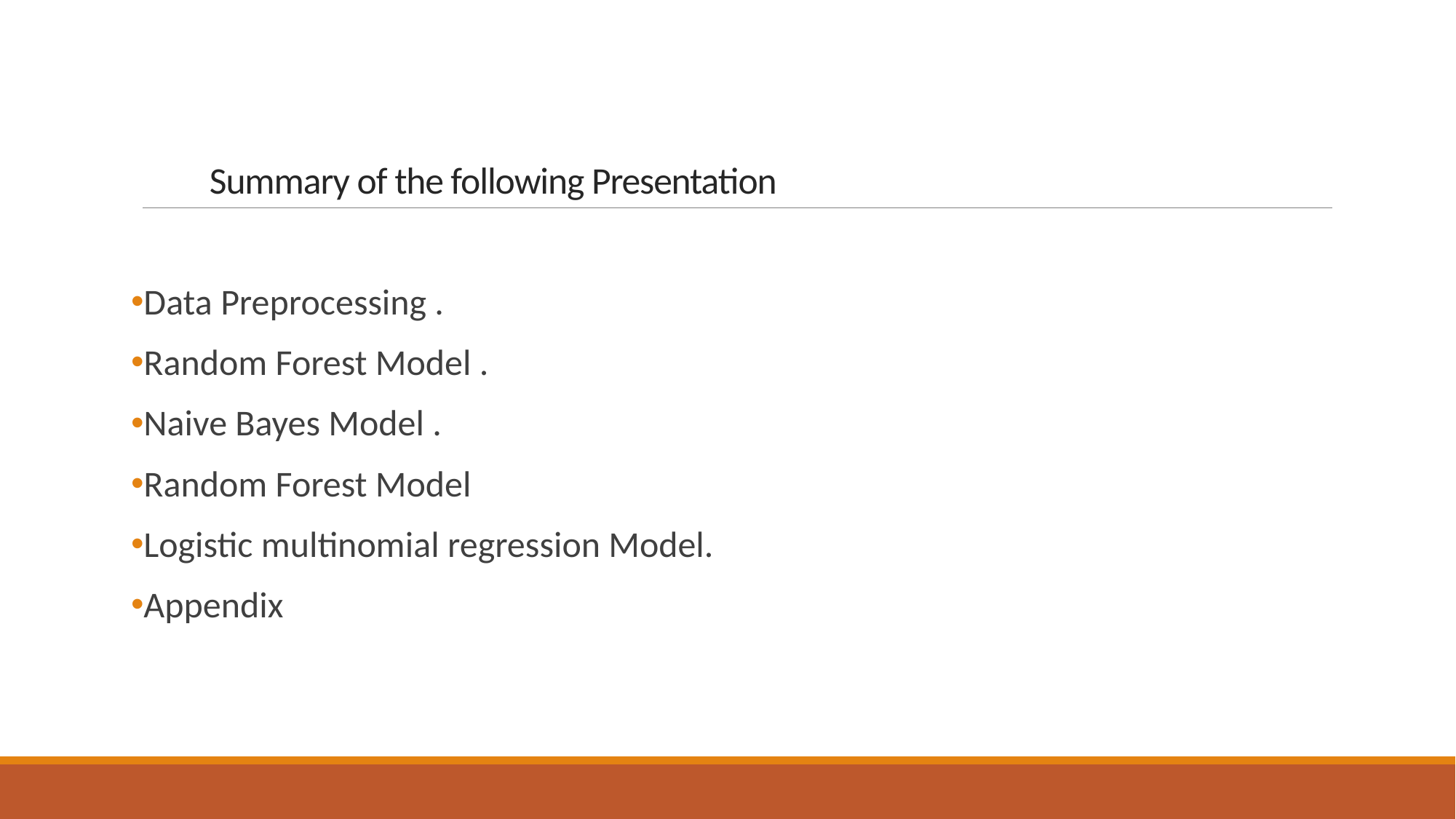

# Summary of the following Presentation

Data Preprocessing .
Random Forest Model .
Naive Bayes Model .
Random Forest Model
Logistic multinomial regression Model.
Appendix